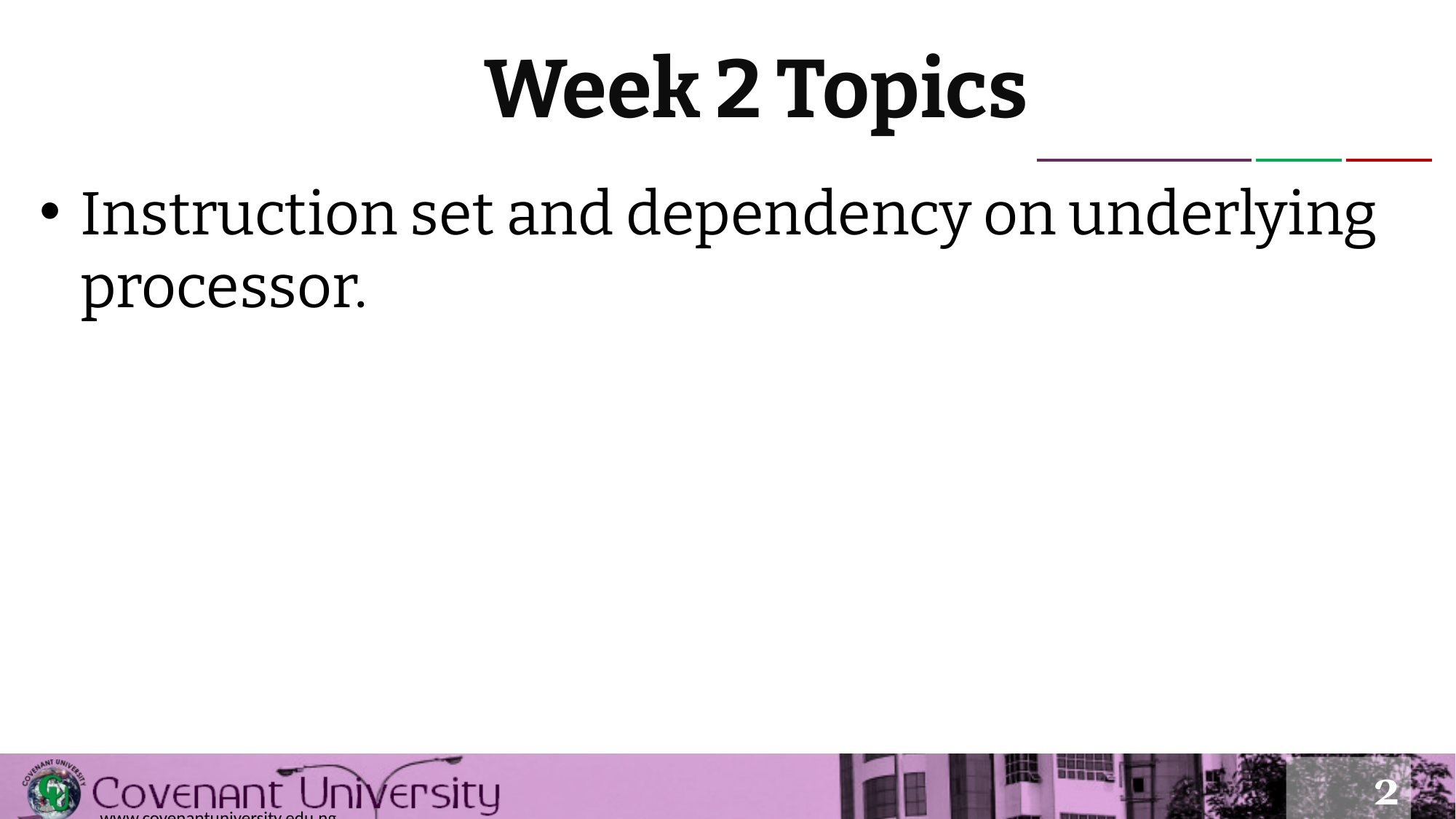

# Week 2 Topics
Instruction set and dependency on underlying processor.